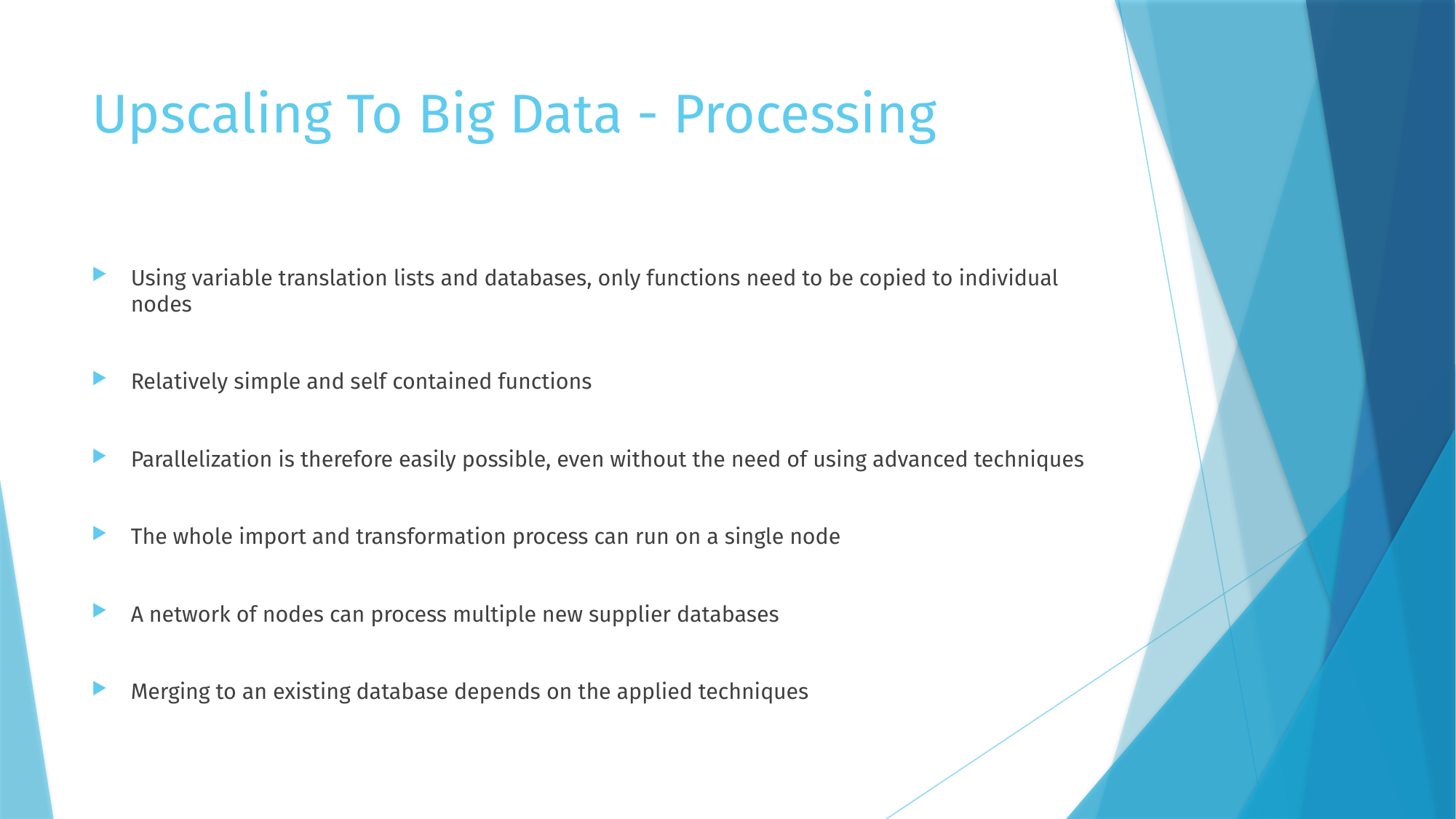

# Upscaling To Big Data - Processing
Using variable translation lists and databases, only functions need to be copied to individual nodes

Relatively simple and self contained functions

Parallelization is therefore easily possible, even without the need of using advanced techniques

The whole import and transformation process can run on a single node

A network of nodes can process multiple new supplier databases

Merging to an existing database depends on the applied techniques